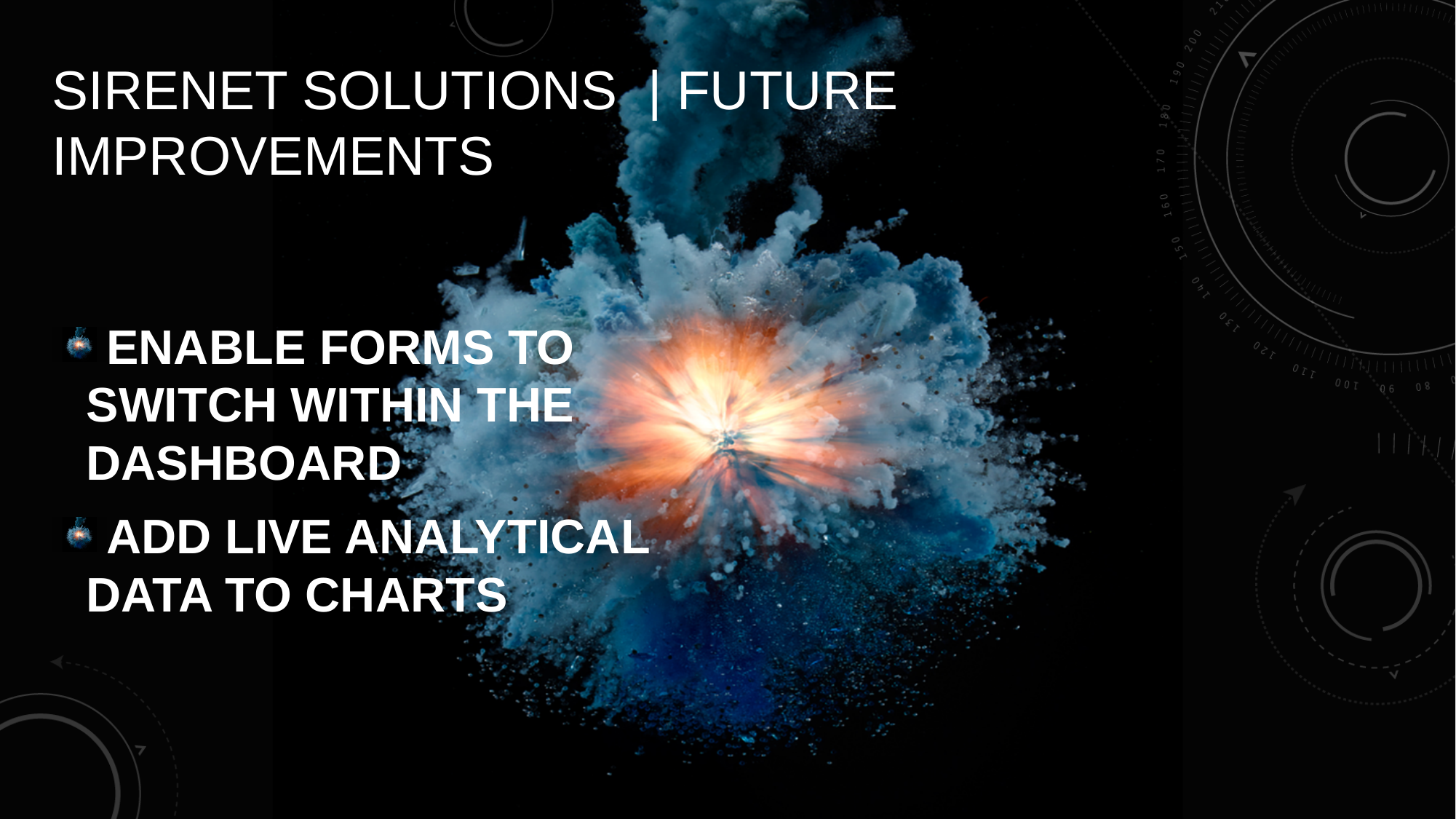

# SIRENET SOLUTIONS  | FUTURE  IMPROVEMENTS

ENABLE FORMS TO SWITCH WITHIN THE DASHBOARD
ADD LIVE ANALYTICAL DATA TO CHARTS